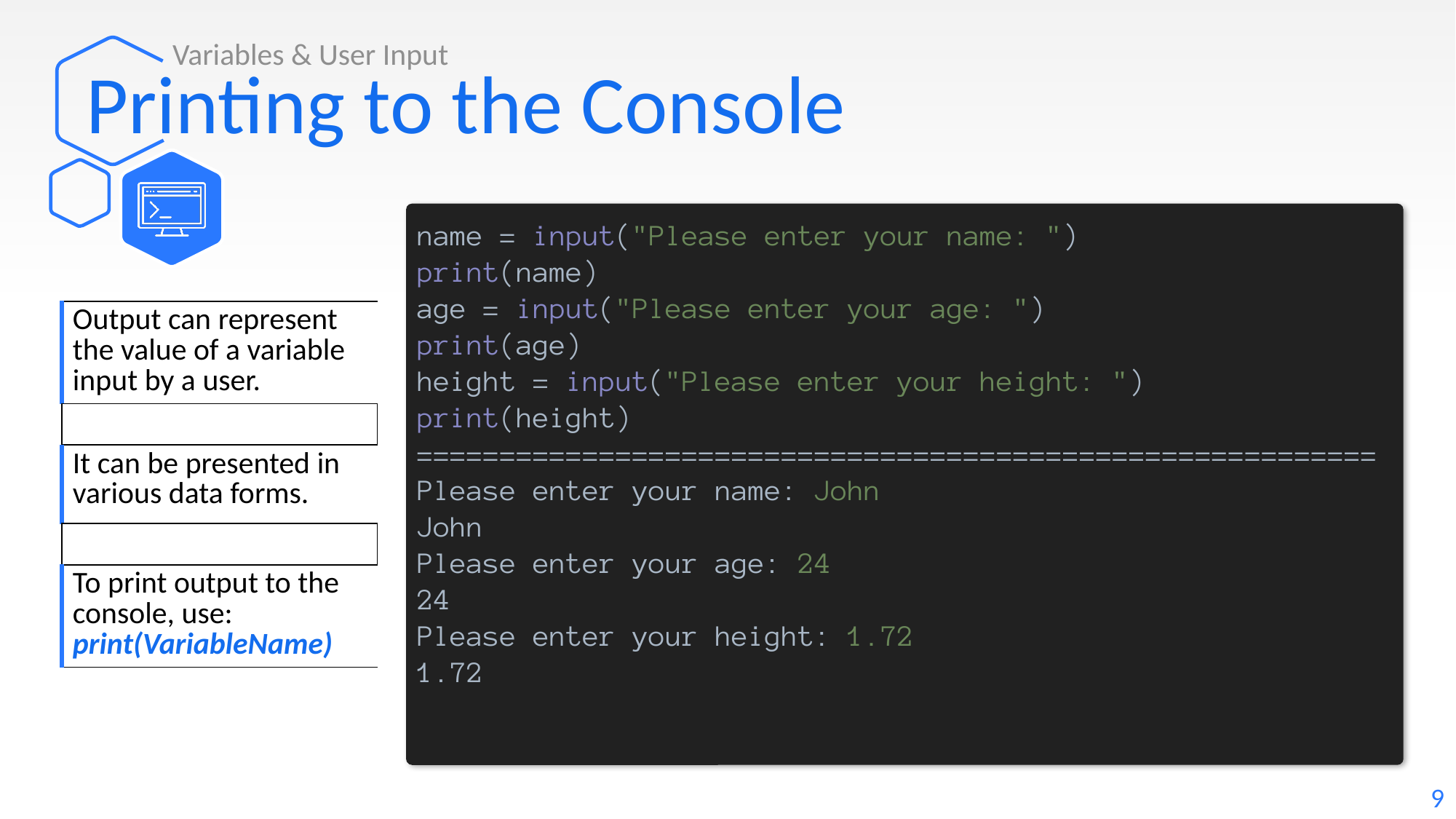

Variables & User Input
# Printing to the Console
name = input("Please enter your name: ")
print(name)
age = input("Please enter your age: ")
print(age)
height = input("Please enter your height: ")
print(height)
==========================================================
Please enter your name: John
John
Please enter your age: 24
24
Please enter your height: 1.72
1.72
| Output can represent the value of a variable input by a user. |
| --- |
|  |
| It can be presented in various data forms. |
|  |
| To print output to the console, use: print(VariableName) |